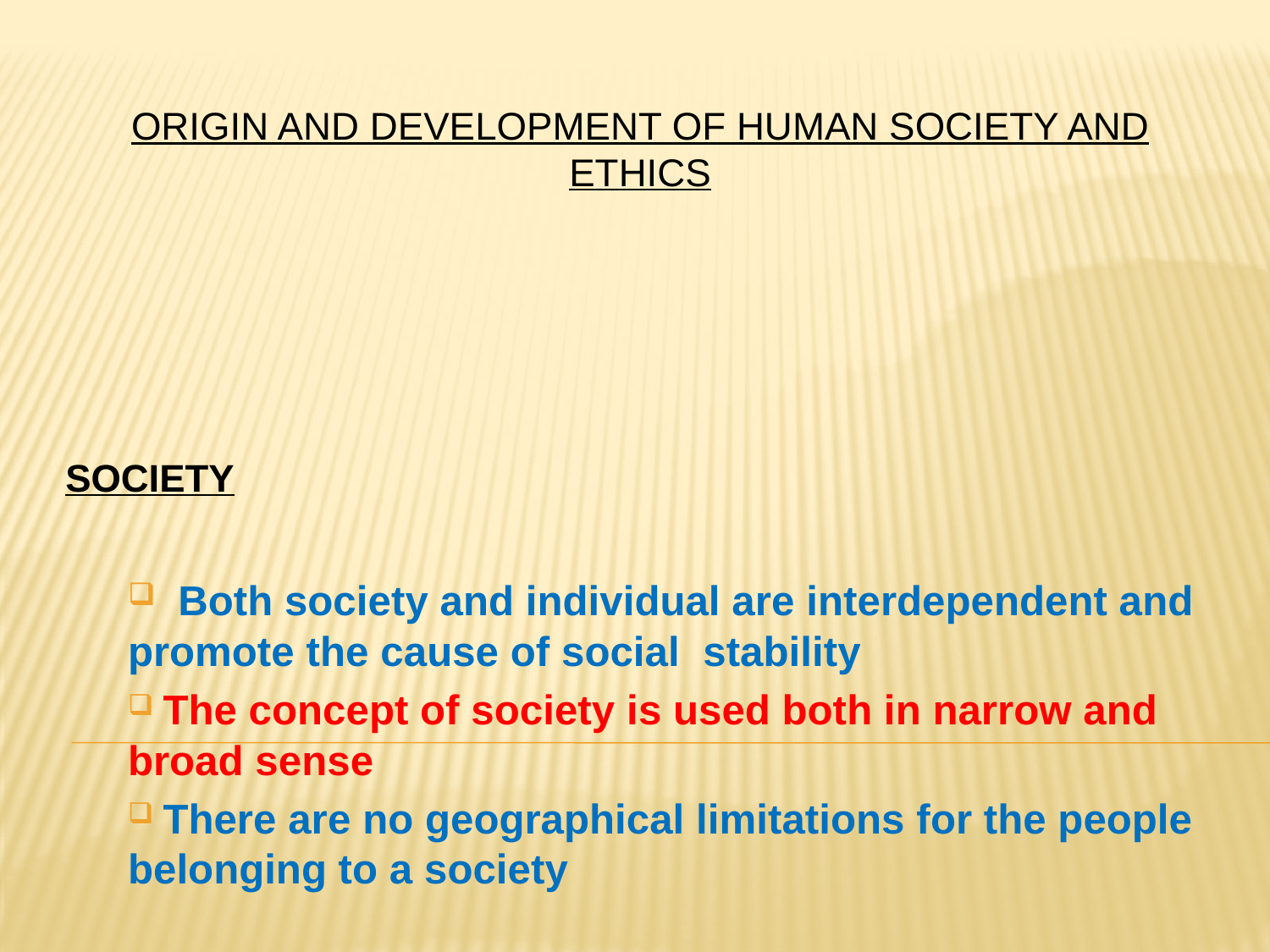

# ORIGIN AND DEVELOPMENT OF HUMAN SOCIETY AND ETHICS

SOCIETY

  Both society and individual are interdependent and promote the cause of social  stability
 The concept of society is used both in narrow and broad sense
 There are no geographical limitations for the people belonging to a society